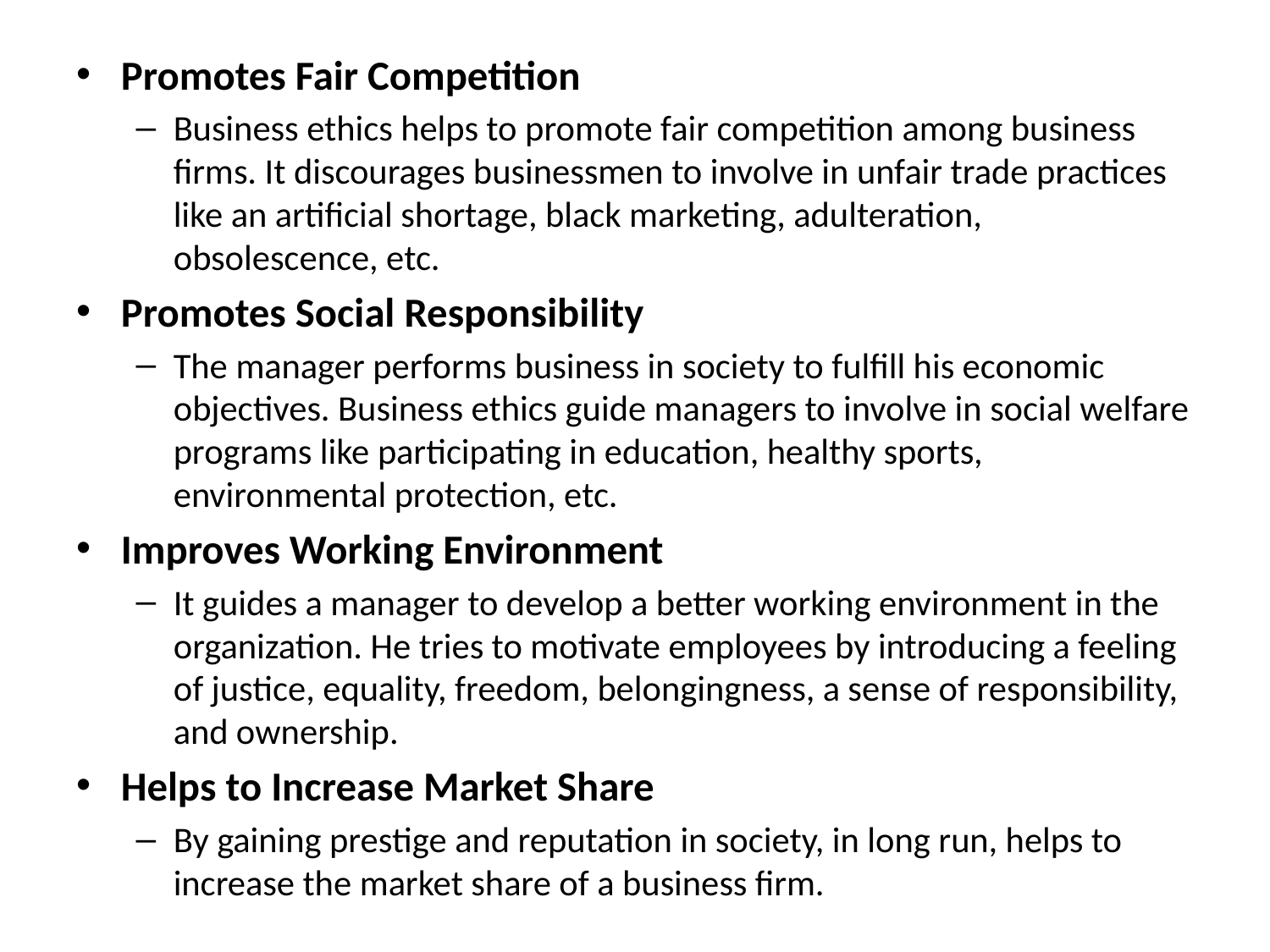

Promotes Fair Competition
Business ethics helps to promote fair competition among business firms. It discourages businessmen to involve in unfair trade practices like an artificial shortage, black marketing, adulteration, obsolescence, etc.
Promotes Social Responsibility
The manager performs business in society to fulfill his economic objectives. Business ethics guide managers to involve in social welfare programs like participating in education, healthy sports, environmental protection, etc.
Improves Working Environment
It guides a manager to develop a better working environment in the organization. He tries to motivate employees by introducing a feeling of justice, equality, freedom, belongingness, a sense of responsibility, and ownership.
Helps to Increase Market Share
By gaining prestige and reputation in society, in long run, helps to increase the market share of a business firm.